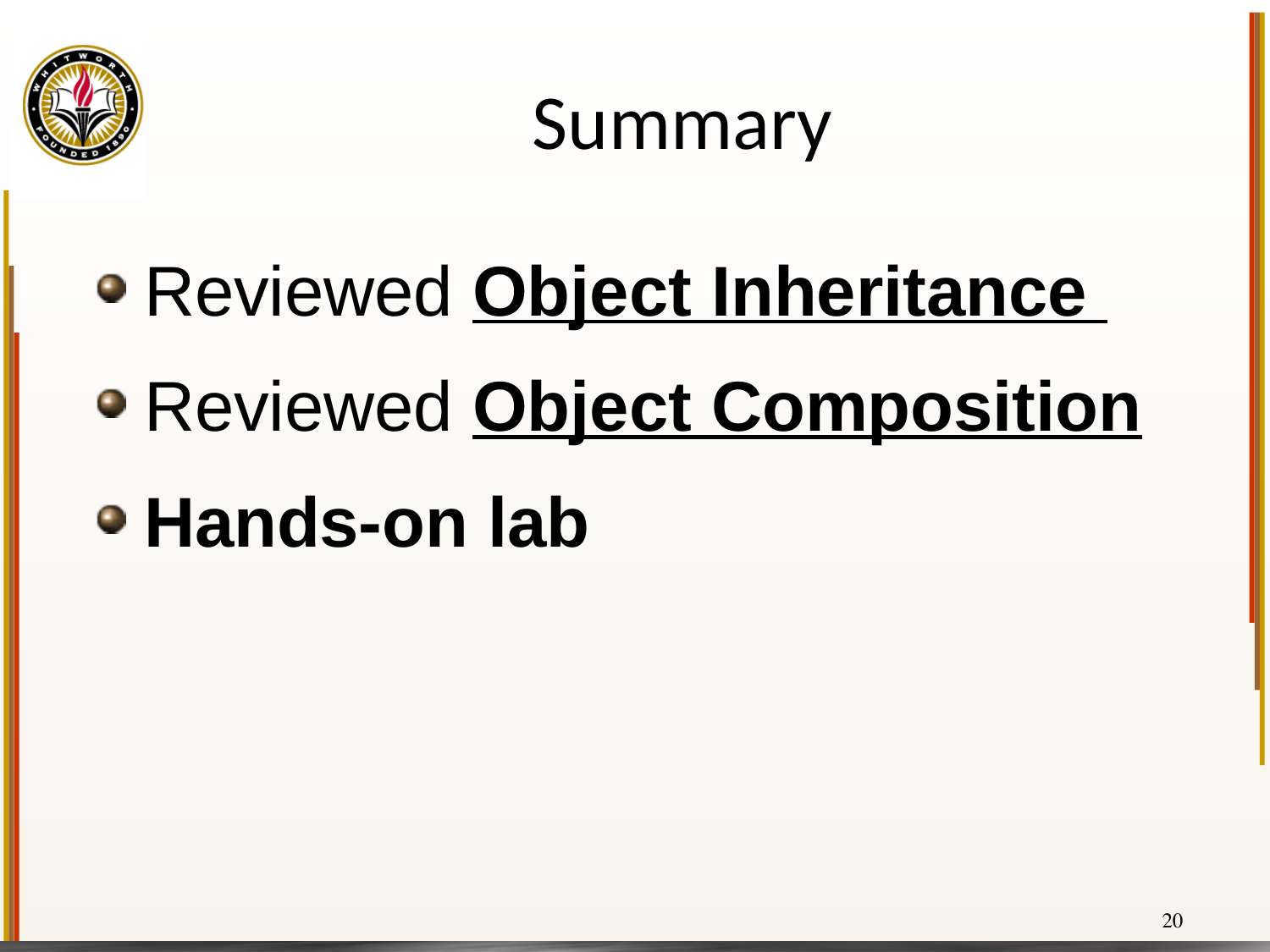

# Summary
Reviewed Object Inheritance
Reviewed Object Composition
Hands-on lab

20